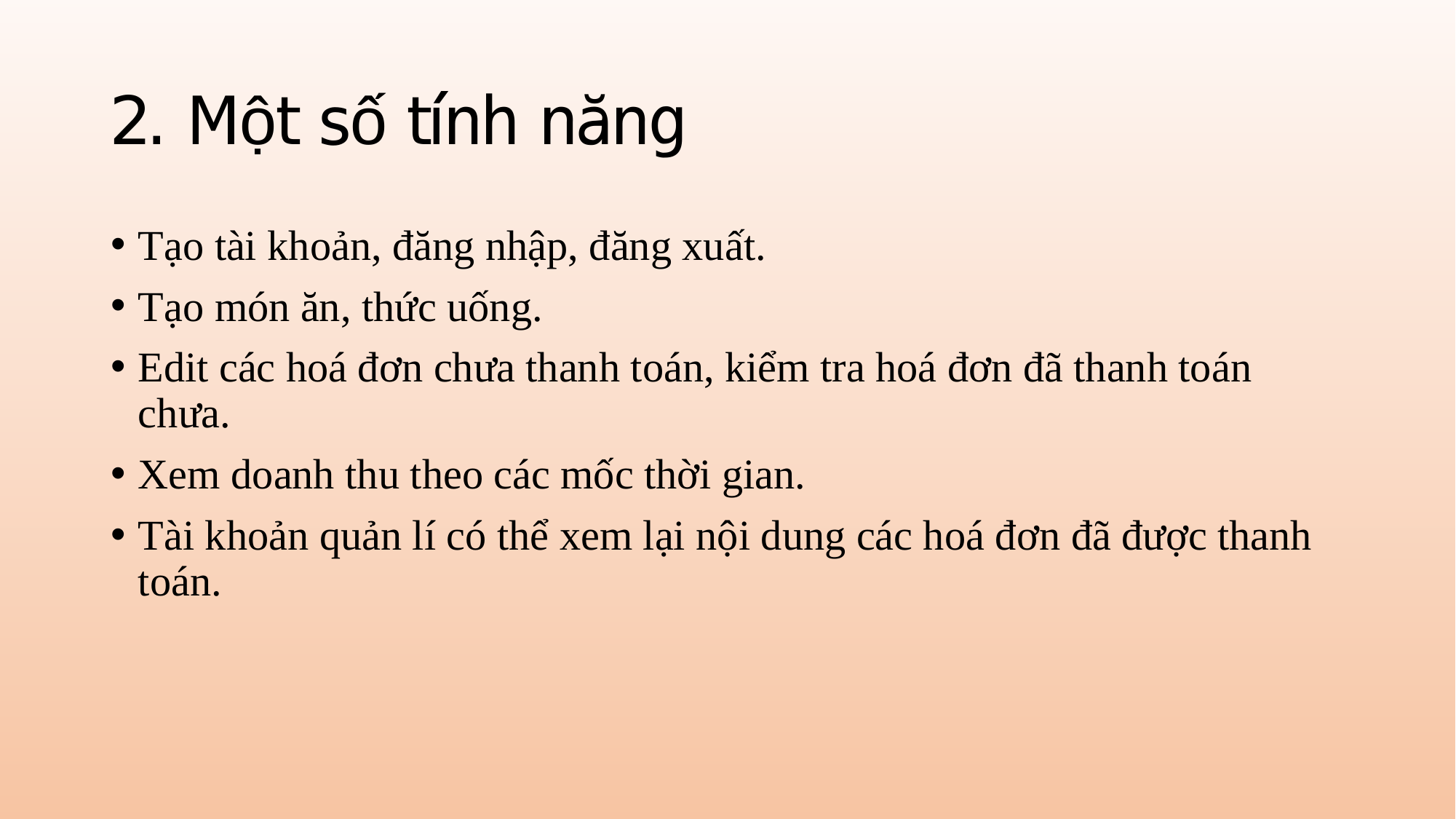

# 2. Một số tính năng
Tạo tài khoản, đăng nhập, đăng xuất.
Tạo món ăn, thức uống.
Edit các hoá đơn chưa thanh toán, kiểm tra hoá đơn đã thanh toán chưa.
Xem doanh thu theo các mốc thời gian.
Tài khoản quản lí có thể xem lại nội dung các hoá đơn đã được thanh toán.